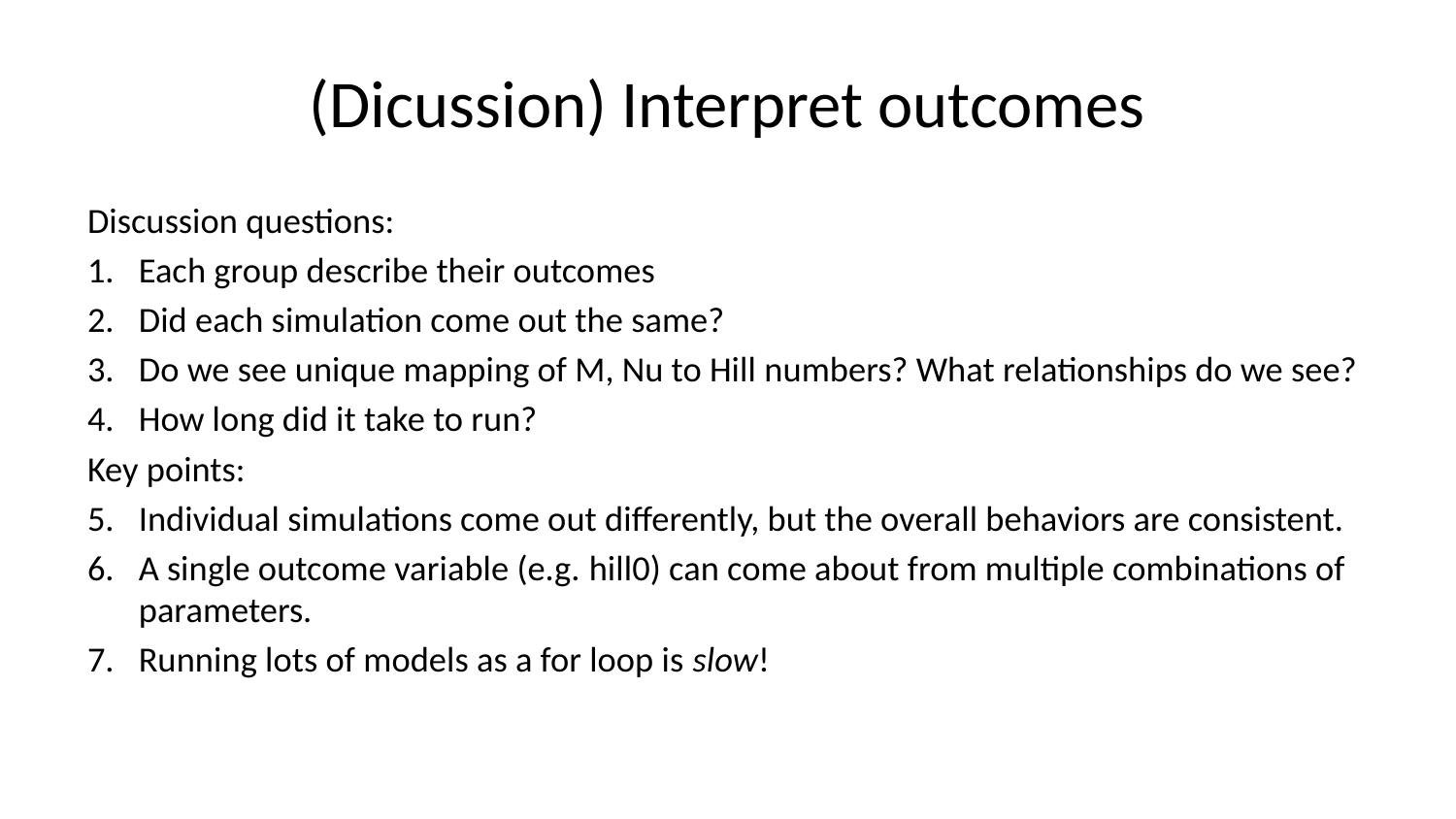

# (Dicussion) Interpret outcomes
Discussion questions:
Each group describe their outcomes
Did each simulation come out the same?
Do we see unique mapping of M, Nu to Hill numbers? What relationships do we see?
How long did it take to run?
Key points:
Individual simulations come out differently, but the overall behaviors are consistent.
A single outcome variable (e.g. hill0) can come about from multiple combinations of parameters.
Running lots of models as a for loop is slow!